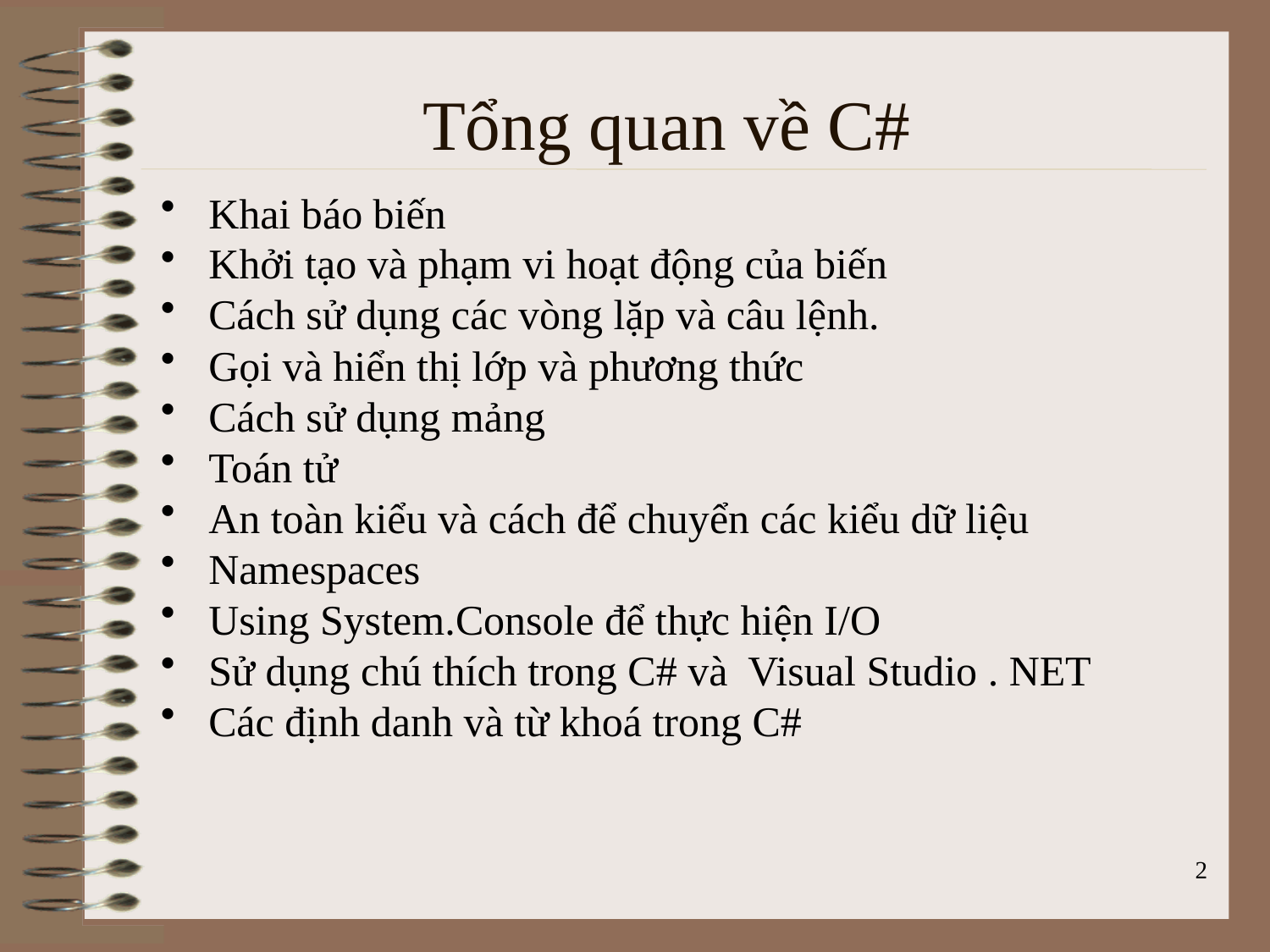

# Tổng quan về C#
Khai báo biến
Khởi tạo và phạm vi hoạt động của biến
Cách sử dụng các vòng lặp và câu lệnh.
Gọi và hiển thị lớp và phương thức
Cách sử dụng mảng
Toán tử
An toàn kiểu và cách để chuyển các kiểu dữ liệu
Namespaces
Using System.Console để thực hiện I/O
Sử dụng chú thích trong C# và  Visual Studio . NET
Các định danh và từ khoá trong C#
2